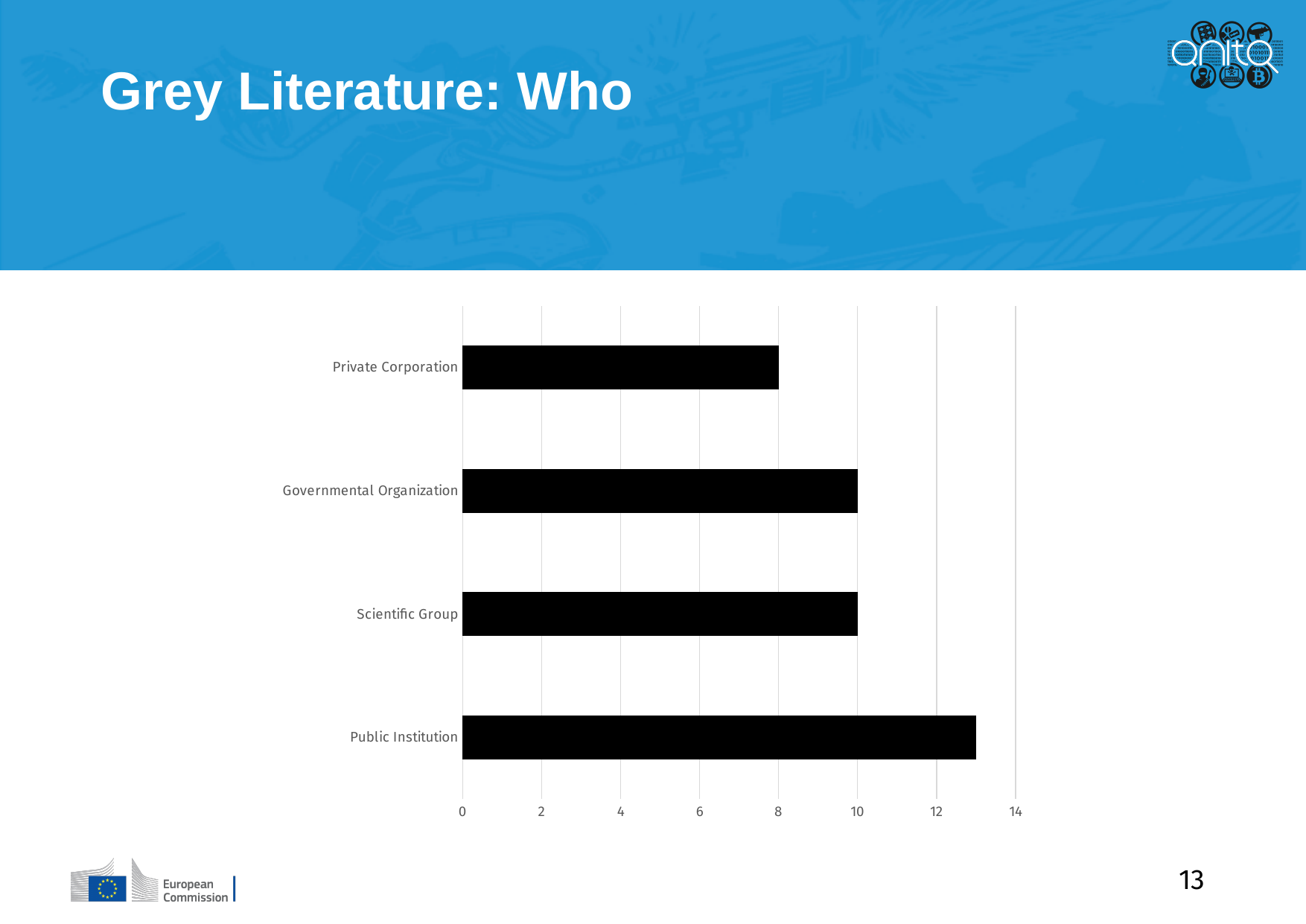

Grey Literature: Who

### Chart

| Category |  |
|---|---|
| Public Institution | 13.0 |
| Scientific Group | 10.0 |
| Governmental Organization | 10.0 |
| Private Corporation | 8.0 |
13